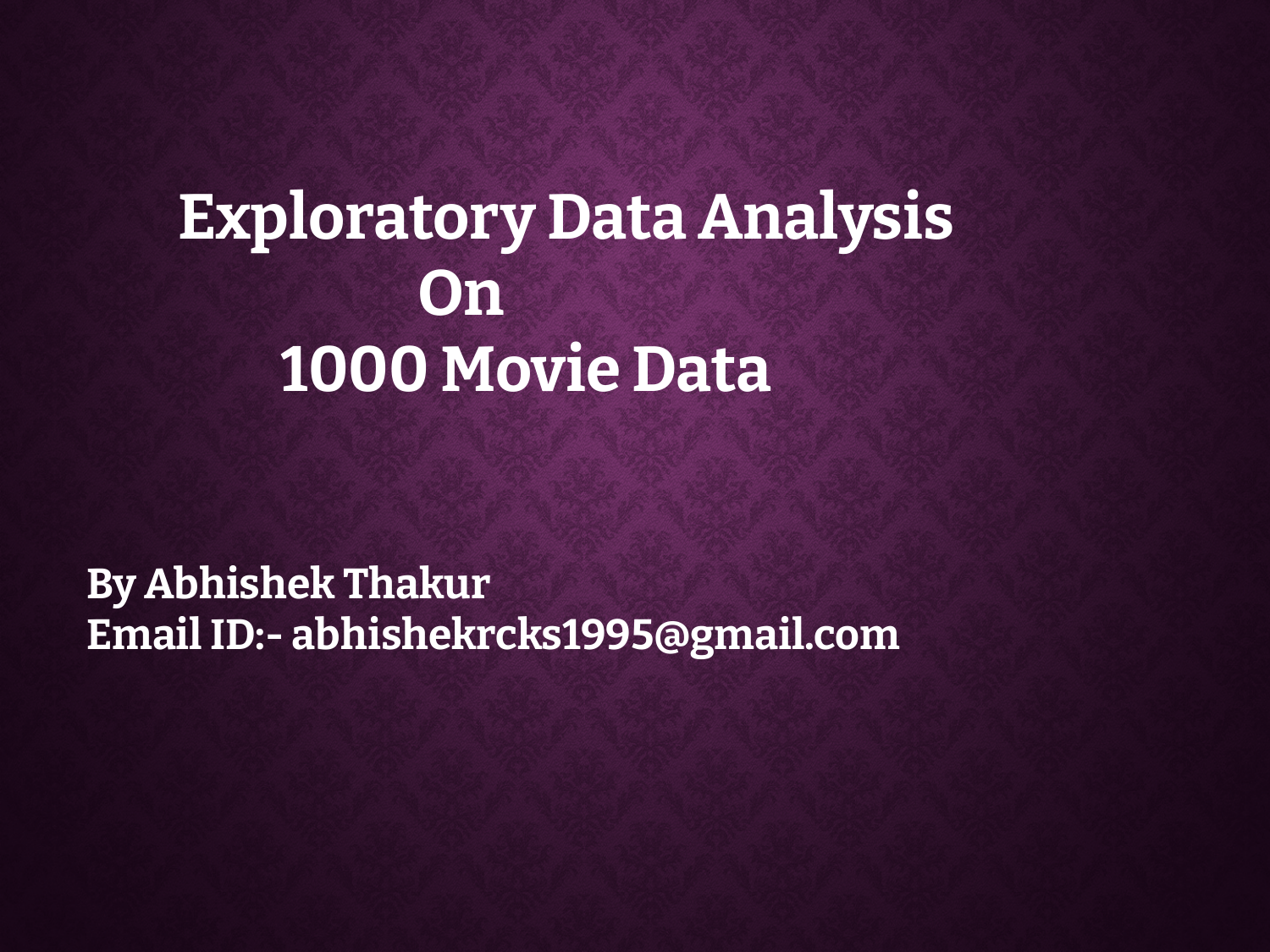

Exploratory Data Analysis
                             On
                 1000 Movie Data

By Abhishek Thakur
Email ID:- abhishekrcks1995@gmail.com